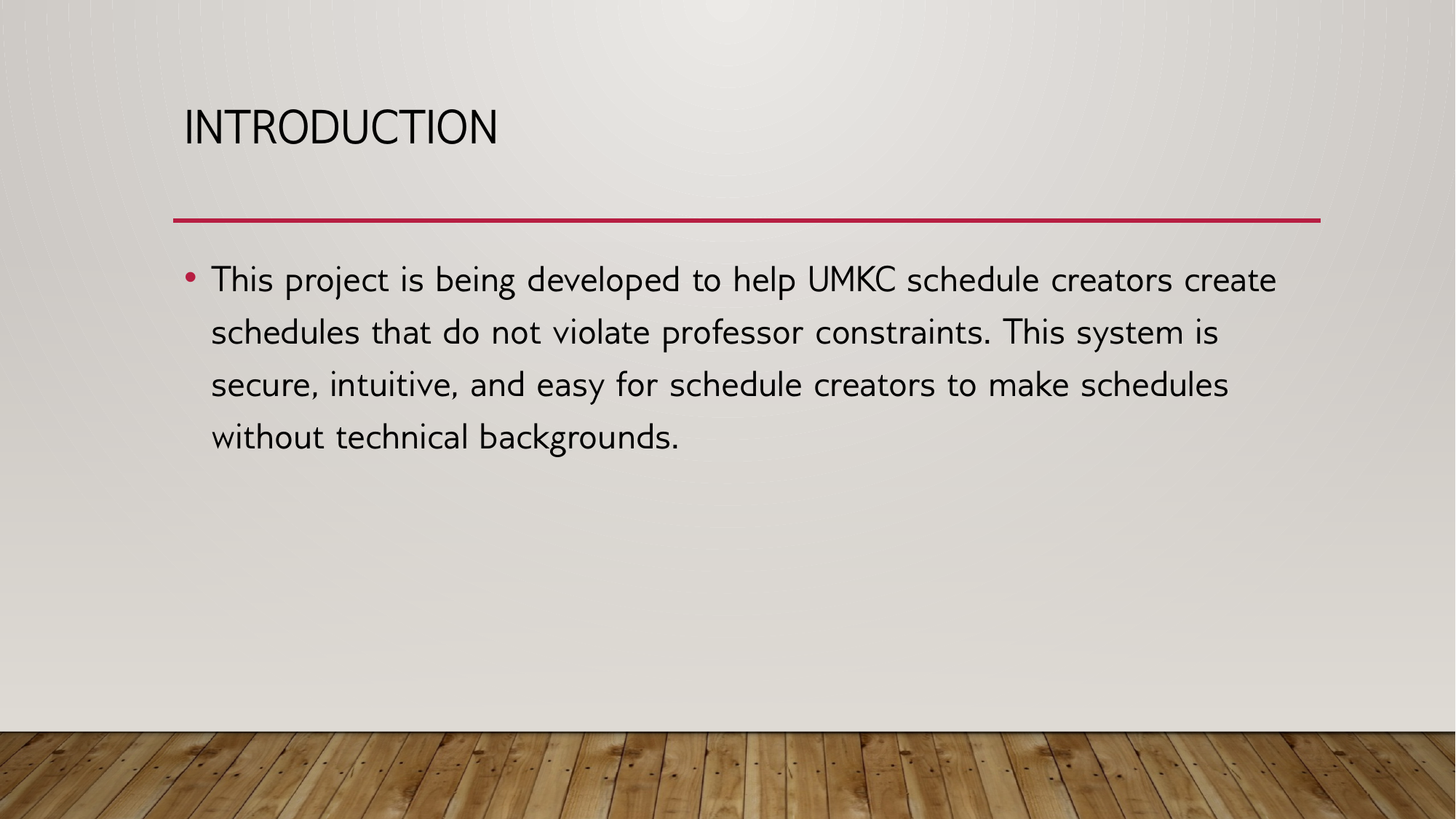

# Introduction
This project is being developed to help UMKC schedule creators create schedules that do not violate professor constraints. This system is secure, intuitive, and easy for schedule creators to make schedules without technical backgrounds.